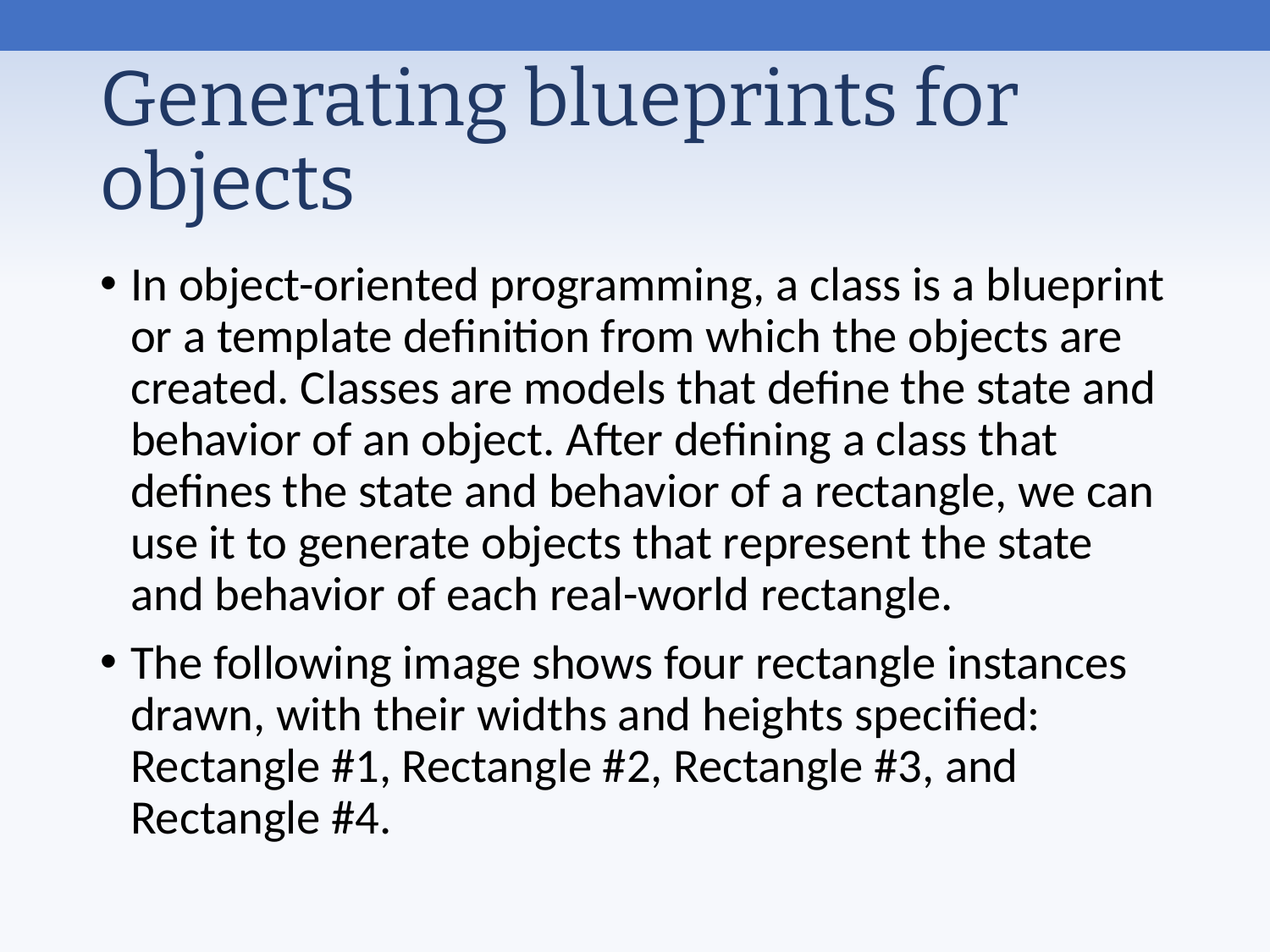

# Generating blueprints for objects
In object-oriented programming, a class is a blueprint or a template definition from which the objects are created. Classes are models that define the state and behavior of an object. After defining a class that defines the state and behavior of a rectangle, we can use it to generate objects that represent the state and behavior of each real-world rectangle.
The following image shows four rectangle instances drawn, with their widths and heights specified: Rectangle #1, Rectangle #2, Rectangle #3, and Rectangle #4.